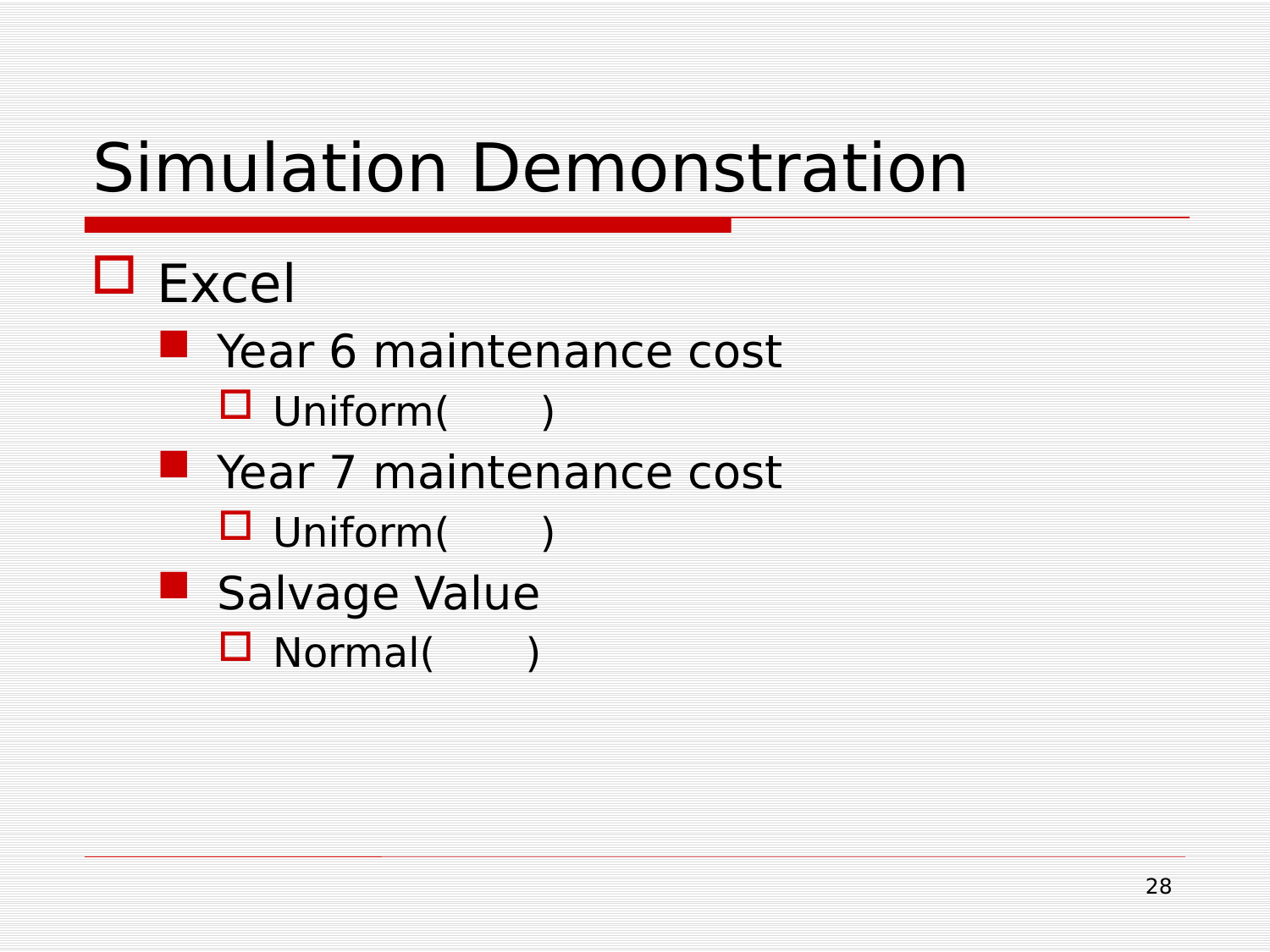

# Simulation Demonstration
Excel
Year 6 maintenance cost
Uniform(       )
Year 7 maintenance cost
Uniform(       )
Salvage Value
Normal(       )
28